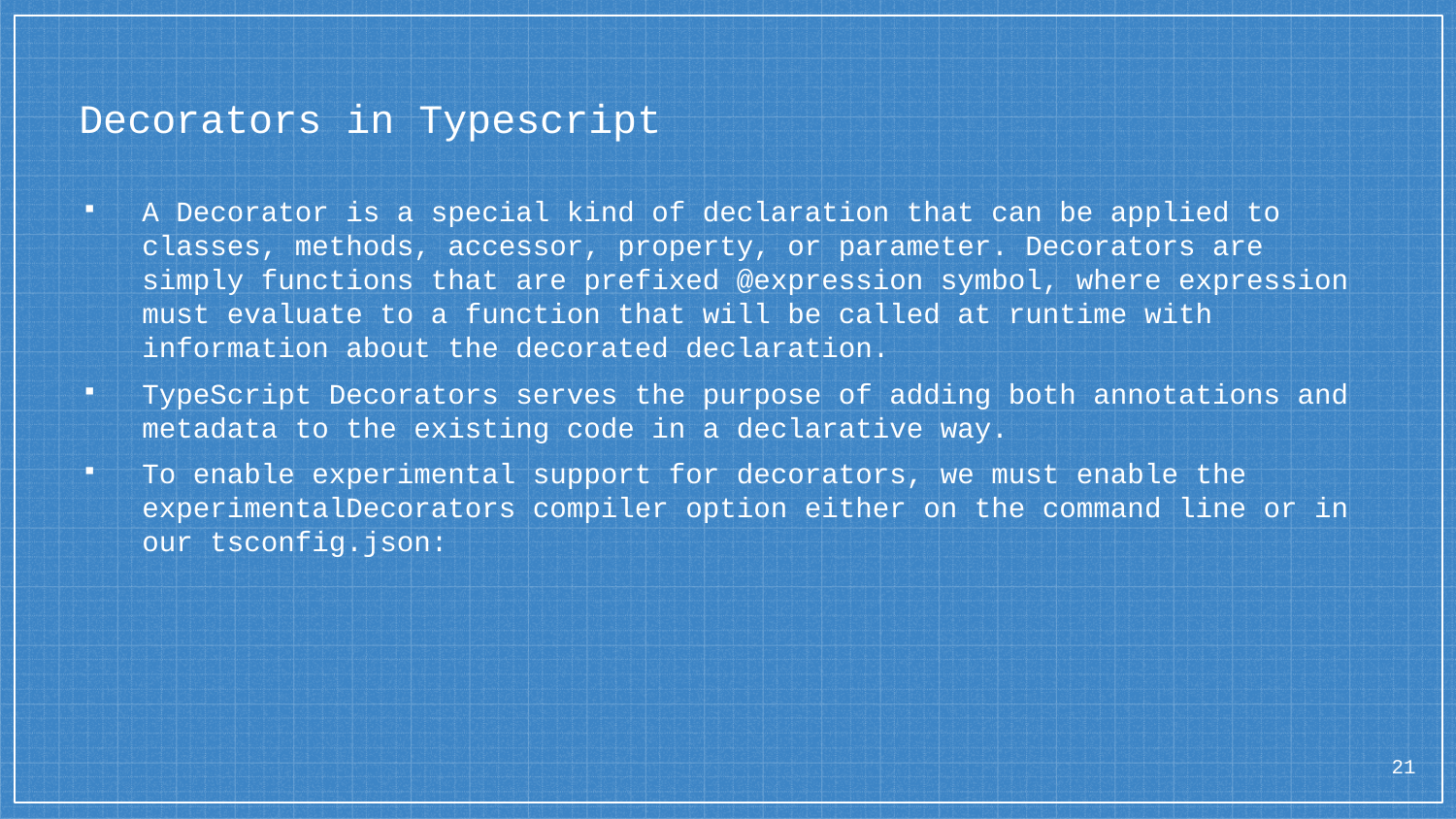

# Decorators in Typescript
A Decorator is a special kind of declaration that can be applied to classes, methods, accessor, property, or parameter. Decorators are simply functions that are prefixed @expression symbol, where expression must evaluate to a function that will be called at runtime with information about the decorated declaration.
TypeScript Decorators serves the purpose of adding both annotations and metadata to the existing code in a declarative way.
To enable experimental support for decorators, we must enable the experimentalDecorators compiler option either on the command line or in our tsconfig.json:
21